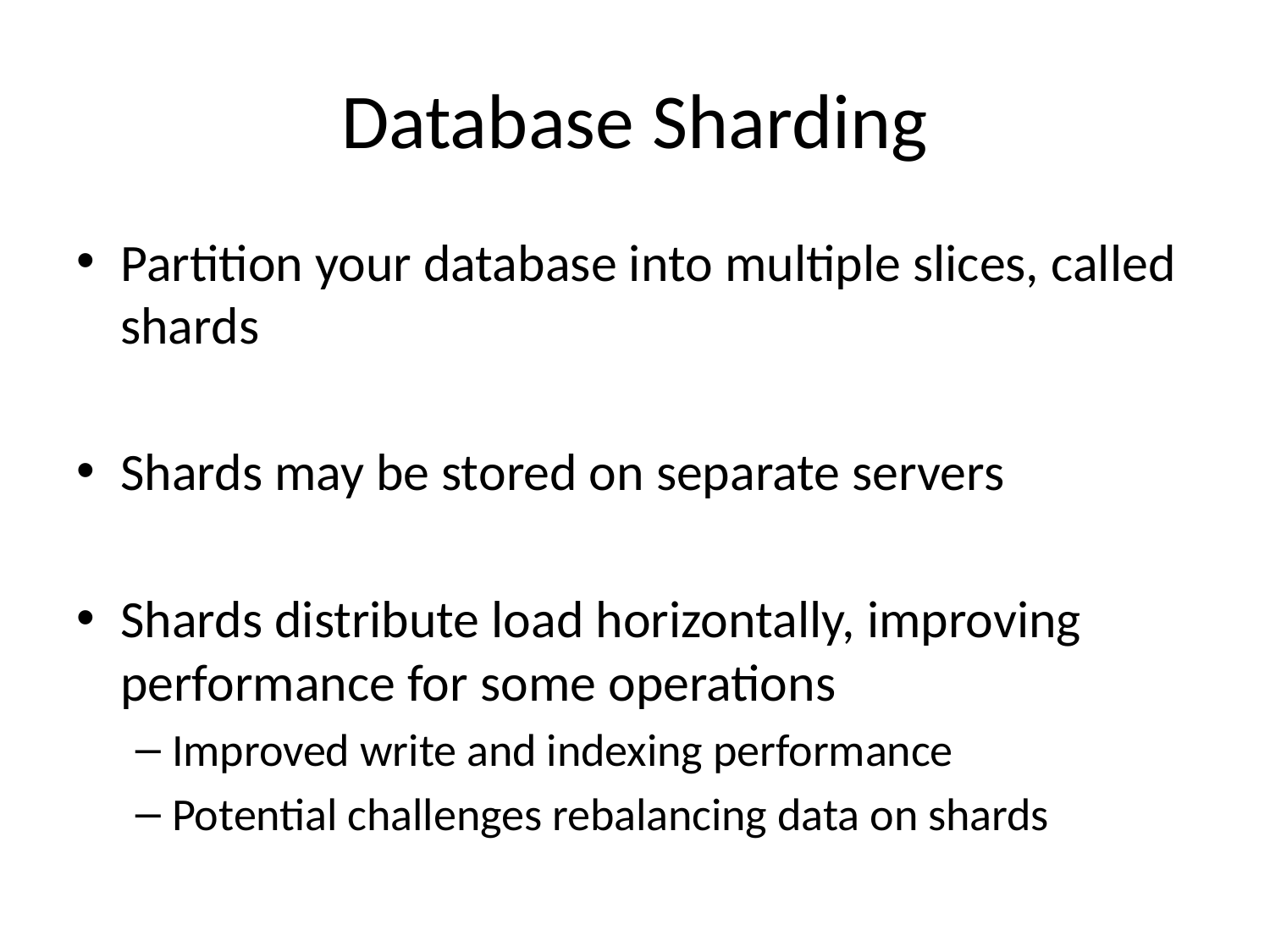

# Database Sharding
Partition your database into multiple slices, called shards

Shards may be stored on separate servers

Shards distribute load horizontally, improving performance for some operations
Improved write and indexing performance
Potential challenges rebalancing data on shards